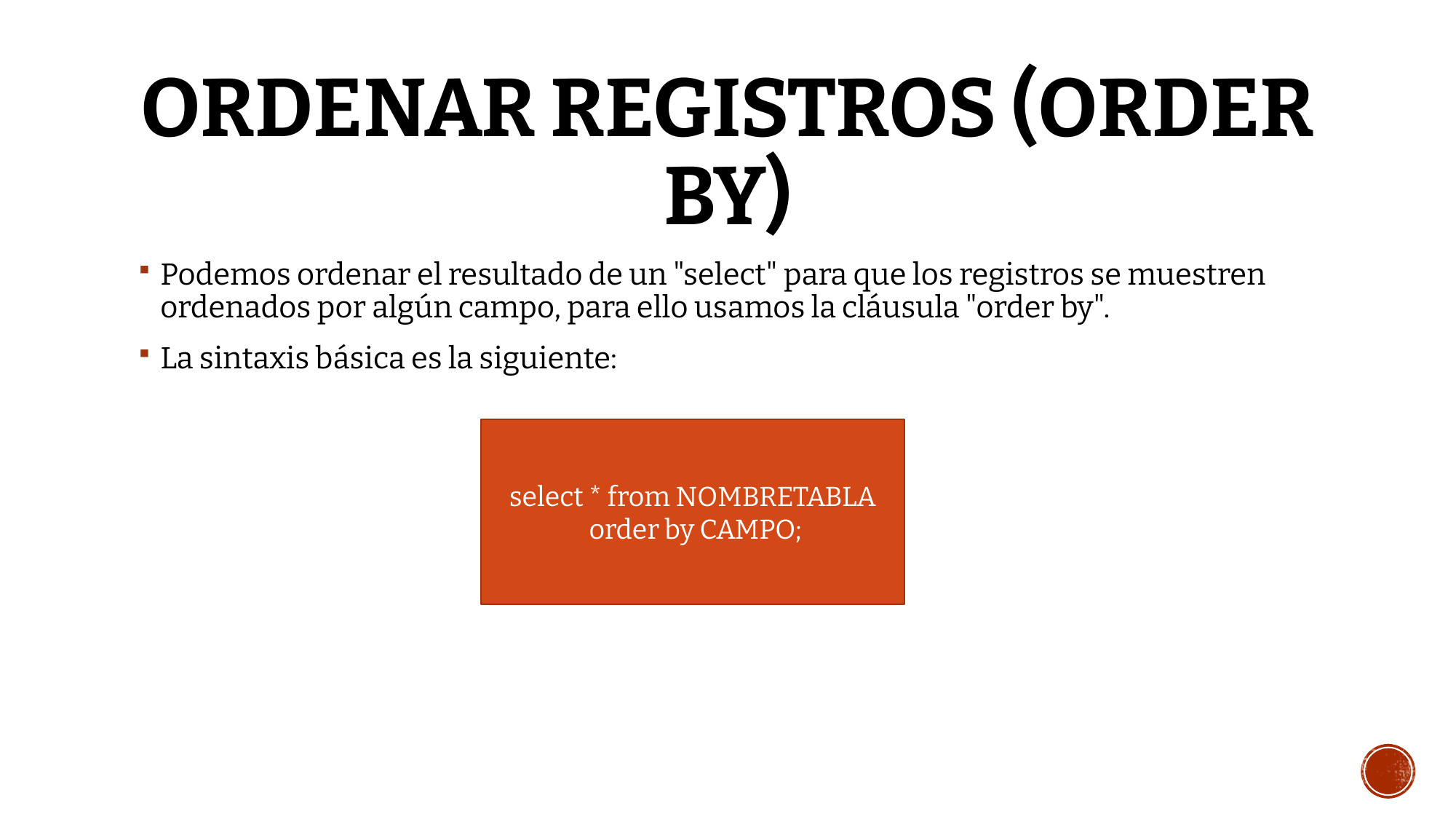

# Ordenar registros (order by)
Podemos ordenar el resultado de un "select" para que los registros se muestren ordenados por algún campo, para ello usamos la cláusula "order by".
La sintaxis básica es la siguiente:

select * from NOMBRETABLA
  order by CAMPO;